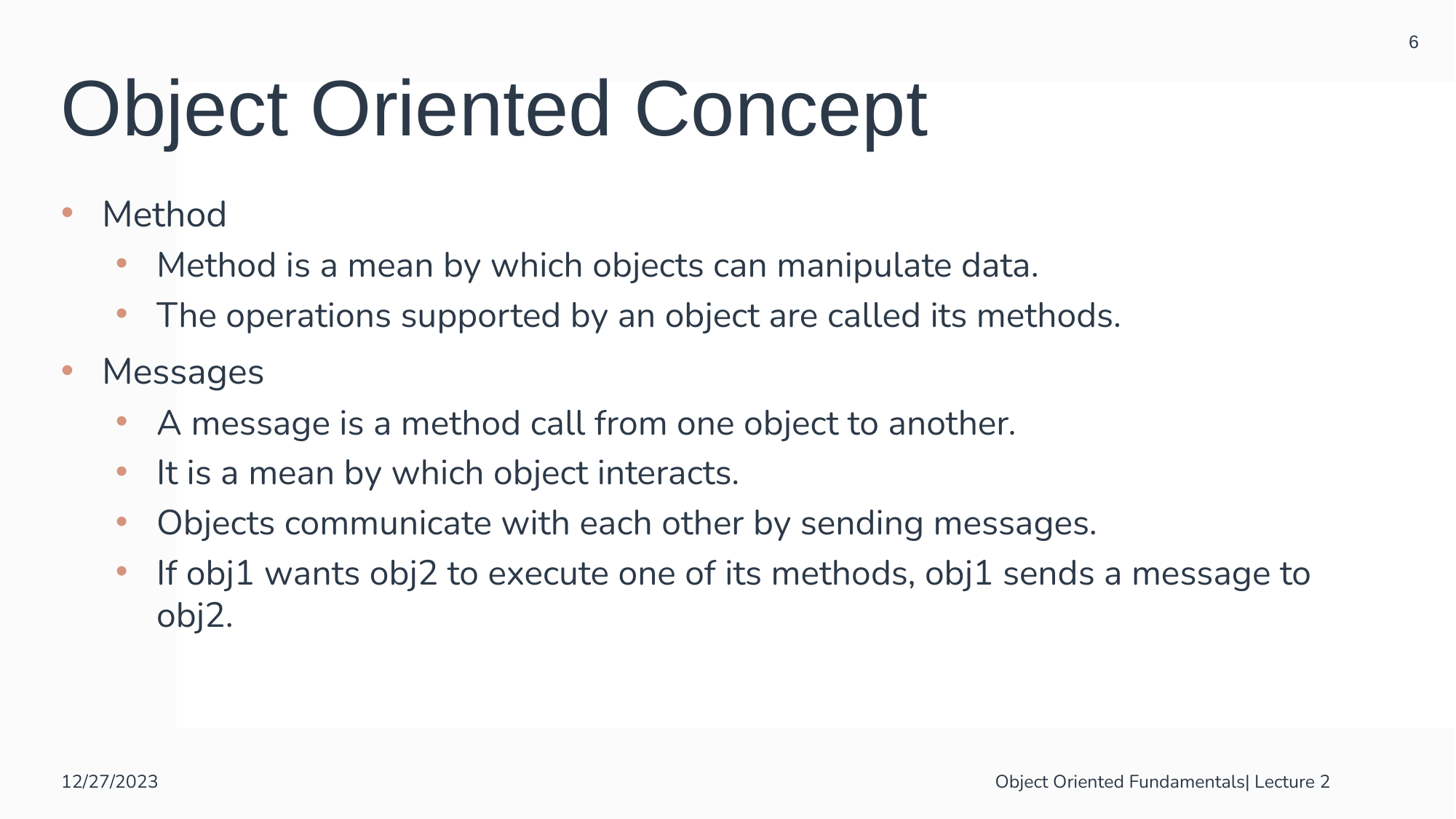

6
# Object Oriented Concept
Method
Method is a mean by which objects can manipulate data.
The operations supported by an object are called its methods.
Messages
A message is a method call from one object to another.
It is a mean by which object interacts.
Objects communicate with each other by sending messages.
If obj1 wants obj2 to execute one of its methods, obj1 sends a message to obj2.
12/27/2023
Object Oriented Fundamentals| Lecture 2